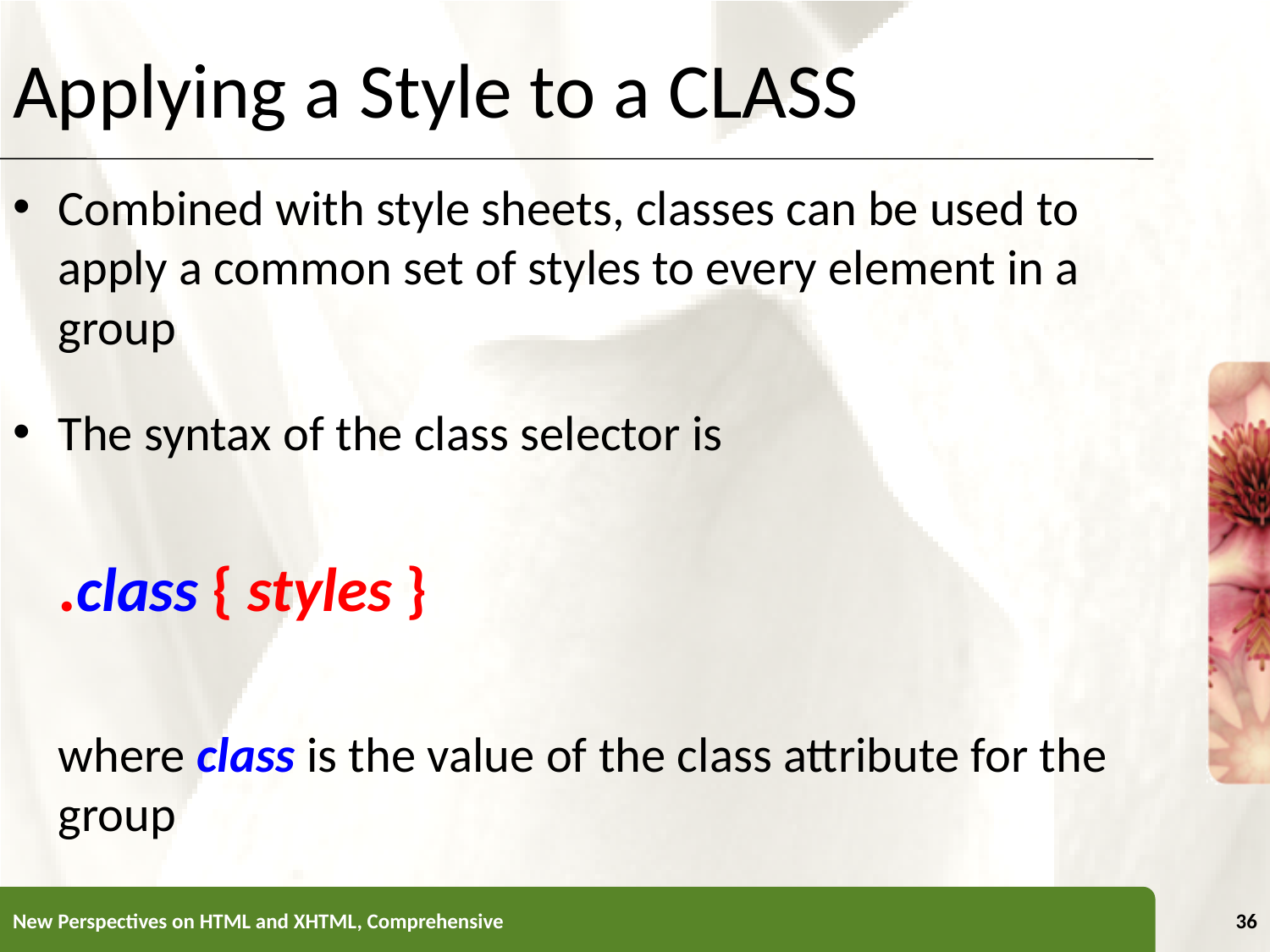

Applying a Style to a CLASS
Combined with style sheets, classes can be used to apply a common set of styles to every element in a group
The syntax of the class selector is

				.class { styles }

	where class is the value of the class attribute for the group
New Perspectives on HTML and XHTML, Comprehensive
36